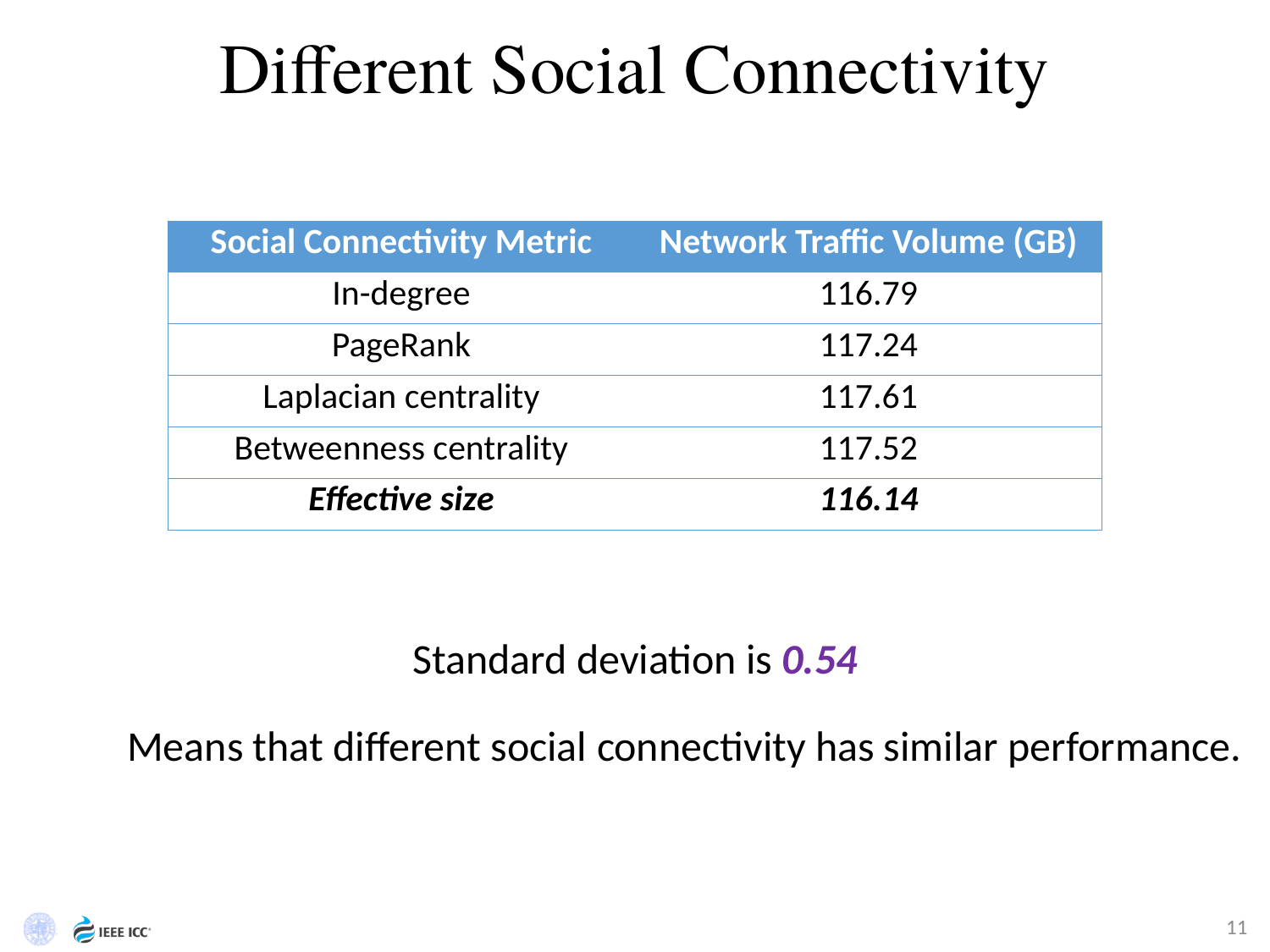

# Different Social Connectivity
| Social Connectivity Metric | Network Traffic Volume (GB) |
| --- | --- |
| In-degree | 116.79 |
| PageRank | 117.24 |
| Laplacian centrality | 117.61 |
| Betweenness centrality | 117.52 |
| Effective size | 116.14 |
Standard deviation is 0.54
Means that different social connectivity has similar performance.
11